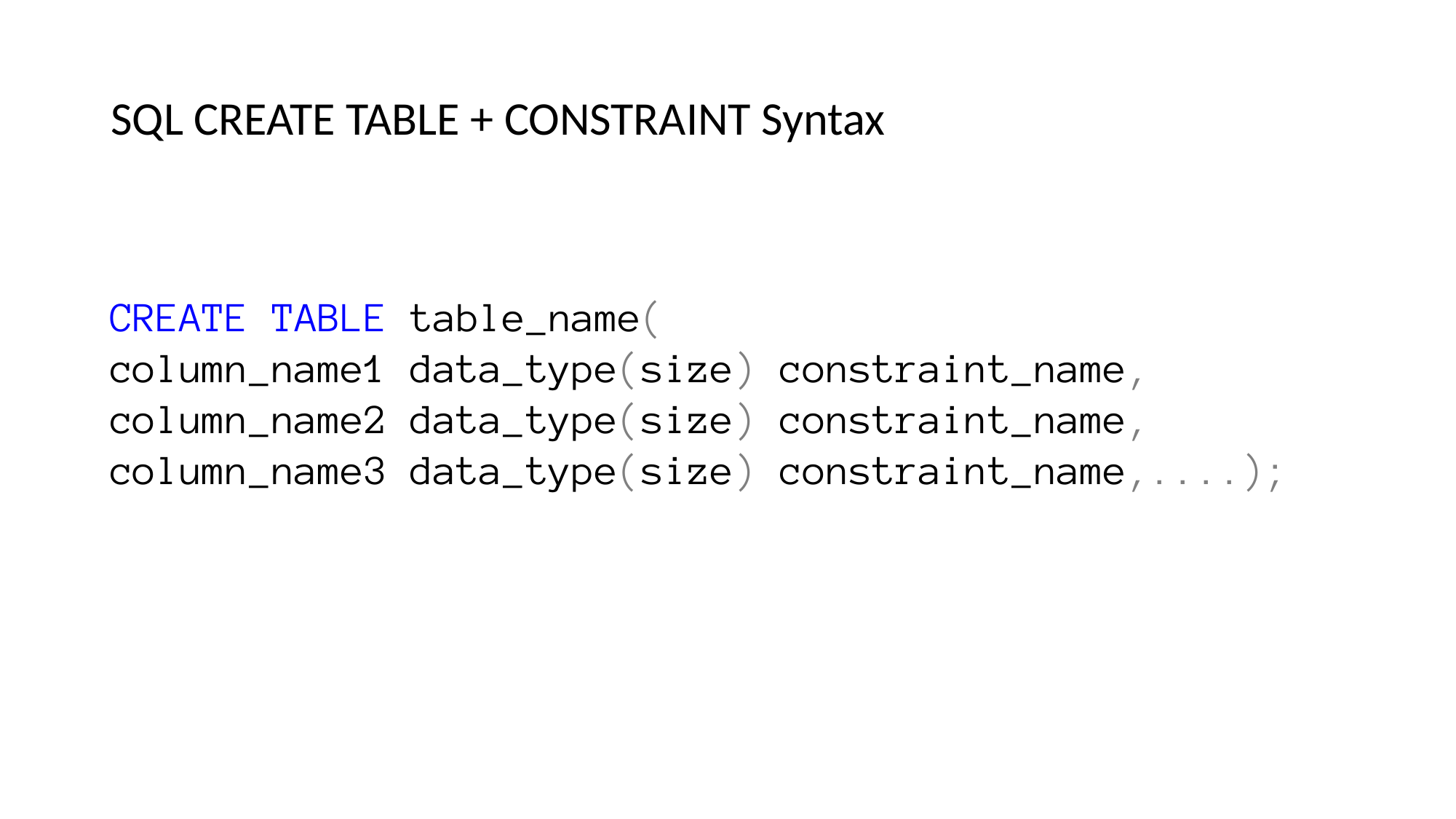

# SQL CREATE TABLE + CONSTRAINT Syntax
CREATE TABLE table_name(
column_name1 data_type(size) constraint_name,
column_name2 data_type(size) constraint_name,
column_name3 data_type(size) constraint_name,....);